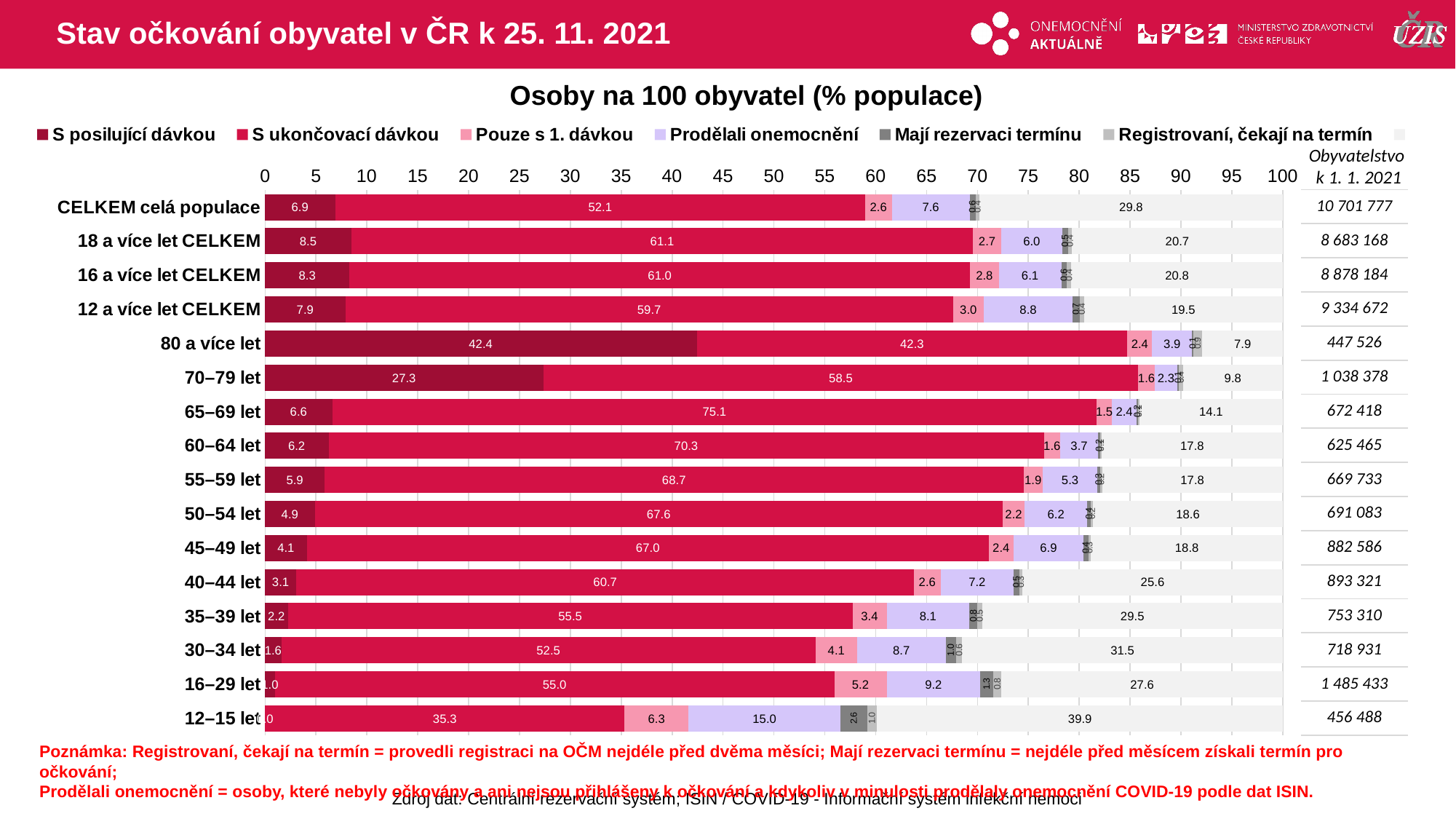

# Stav očkování obyvatel v ČR k 25. 11. 2021
Osoby na 100 obyvatel (% populace)

### Chart

| Category | S posilující dávkou | S ukončovací dávkou | Pouze s 1. dávkou | Prodělali onemocnění | Mají rezervaci termínu | Registrovaní, čekají na termín |   |
|---|---|---|---|---|---|---|---|
| CELKEM celá populace | 6.884679 | 52.09517 | 2.6111178 | 7.64374 | 0.5813894 | 0.3916265 | 29.792277 |
| 18 a více let CELKEM | 8.483862 | 61.09981 | 2.737008 | 6.036069 | 0.5373269 | 0.4072016 | 20.698724 |
| 16 a více let CELKEM | 8.29869 | 60.97915 | 2.824688 | 6.137032 | 0.5657801 | 0.4183738 | 20.776287 |
| 12 a více let CELKEM | 7.892971 | 59.72474 | 2.9935278 | 8.7632 | 0.6665365 | 0.448982 | 19.510037 |
| 80 a více let | 42.41295 | 42.32849 | 2.4260043 | 3.927816 | 0.1405505 | 0.8645308 | 7.8996528 |
| 70–79 let | 27.33012 | 58.48612 | 1.5852609 | 2.260545 | 0.1380037 | 0.3980246 | 9.8019218 |
| 65–69 let | 6.618948 | 75.09377 | 1.5137905 | 2.41457 | 0.1574913 | 0.1360761 | 14.065358 |
| 60–64 let | 6.238079 | 70.28275 | 1.6162375 | 3.72267 | 0.2167987 | 0.1288641 | 17.794601 |
| 55–59 let | 5.866666 | 68.65303 | 1.9188244 | 5.33974 | 0.3011648 | 0.1679774 | 17.752597 |
| 50–54 let | 4.889138 | 67.5981 | 2.1589303 | 6.154543 | 0.3562524 | 0.2140119 | 18.629021 |
| 45–49 let | 4.111214 | 67.01375 | 2.3982932 | 6.923518 | 0.4461888 | 0.2629772 | 18.844056 |
| 40–44 let | 3.077393 | 60.70875 | 2.5858566 | 7.199987 | 0.5489628 | 0.3203776 | 25.558674 |
| 35–39 let | 2.245556 | 55.4757 | 3.3679362 | 8.122552 | 0.8009983 | 0.4627577 | 29.524499 |
| 30–34 let | 1.59765 | 52.50156 | 4.0649242 | 8.722395 | 1.0315315 | 0.5912946 | 31.490644 |
| 16–29 let | 0.968943 | 54.96593 | 5.152841 | 9.200684 | 1.2779439 | 0.8009112 | 27.632751 |
| 12–15 let | 0.002191 | 35.32776 | 6.2770544 | 14.95987 | 2.6261369 | 0.9522704 | 39.854717 |
Obyvatelstvo
k 1. 1. 2021
| 10 701 777 |
| --- |
| 8 683 168 |
| 8 878 184 |
| 9 334 672 |
| 447 526 |
| 1 038 378 |
| 672 418 |
| 625 465 |
| 669 733 |
| 691 083 |
| 882 586 |
| 893 321 |
| 753 310 |
| 718 931 |
| 1 485 433 |
| 456 488 |
Poznámka: Registrovaní, čekají na termín = provedli registraci na OČM nejdéle před dvěma měsíci; Mají rezervaci termínu = nejdéle před měsícem získali termín pro očkování;
Prodělali onemocnění = osoby, které nebyly očkovány a ani nejsou přihlášeny k očkování a kdykoliv v minulosti prodělaly onemocnění COVID-19 podle dat ISIN.
Zdroj dat: Centrální rezervační systém; ISIN / COVID-19 - Informační systém infekční nemoci